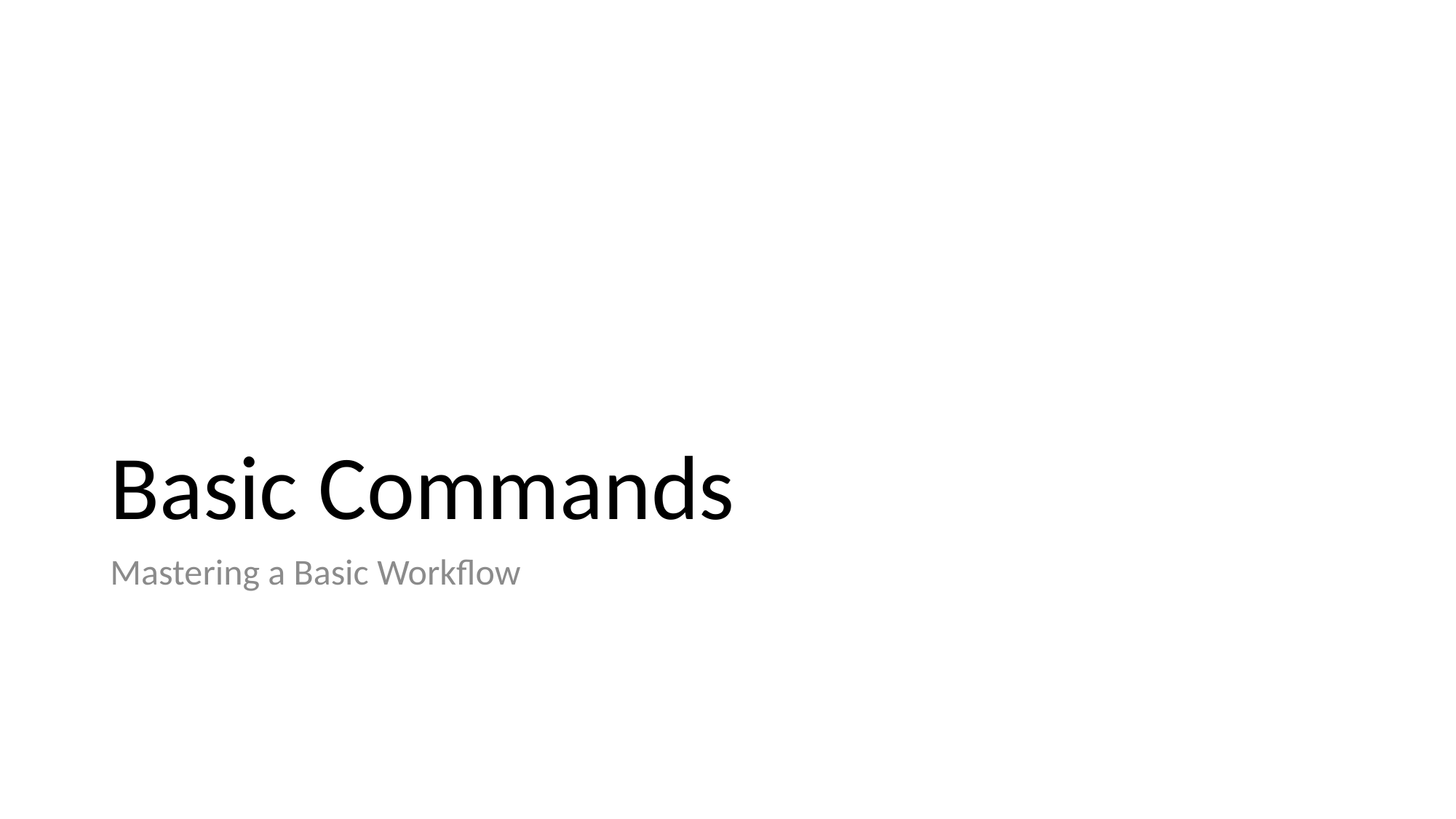

# Basic Commands
Mastering a Basic Workflow